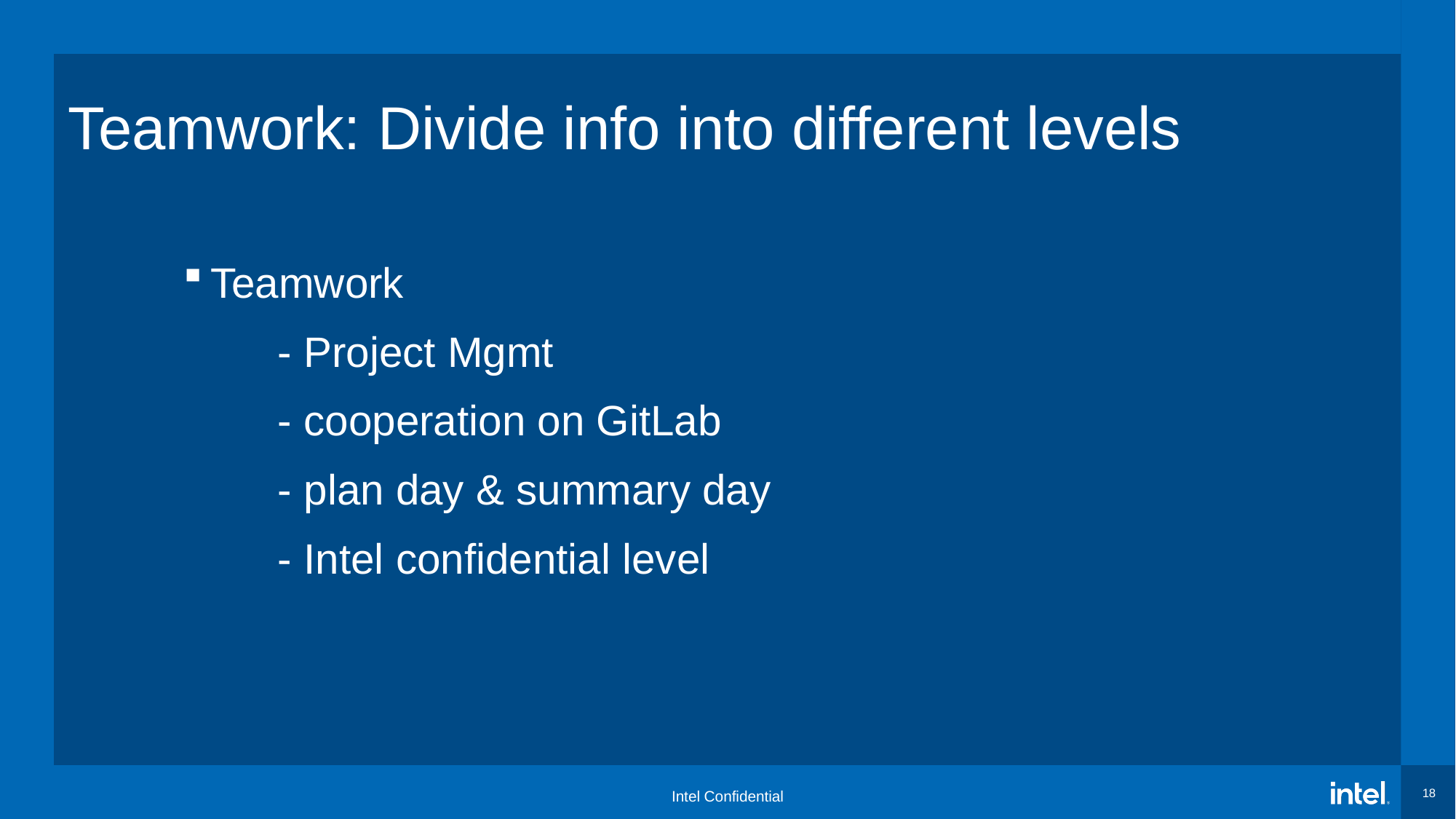

# Teamwork: Divide info into different levels
Teamwork
        - Project Mgmt
        - cooperation on GitLab
        - plan day & summary day
        - Intel confidential level